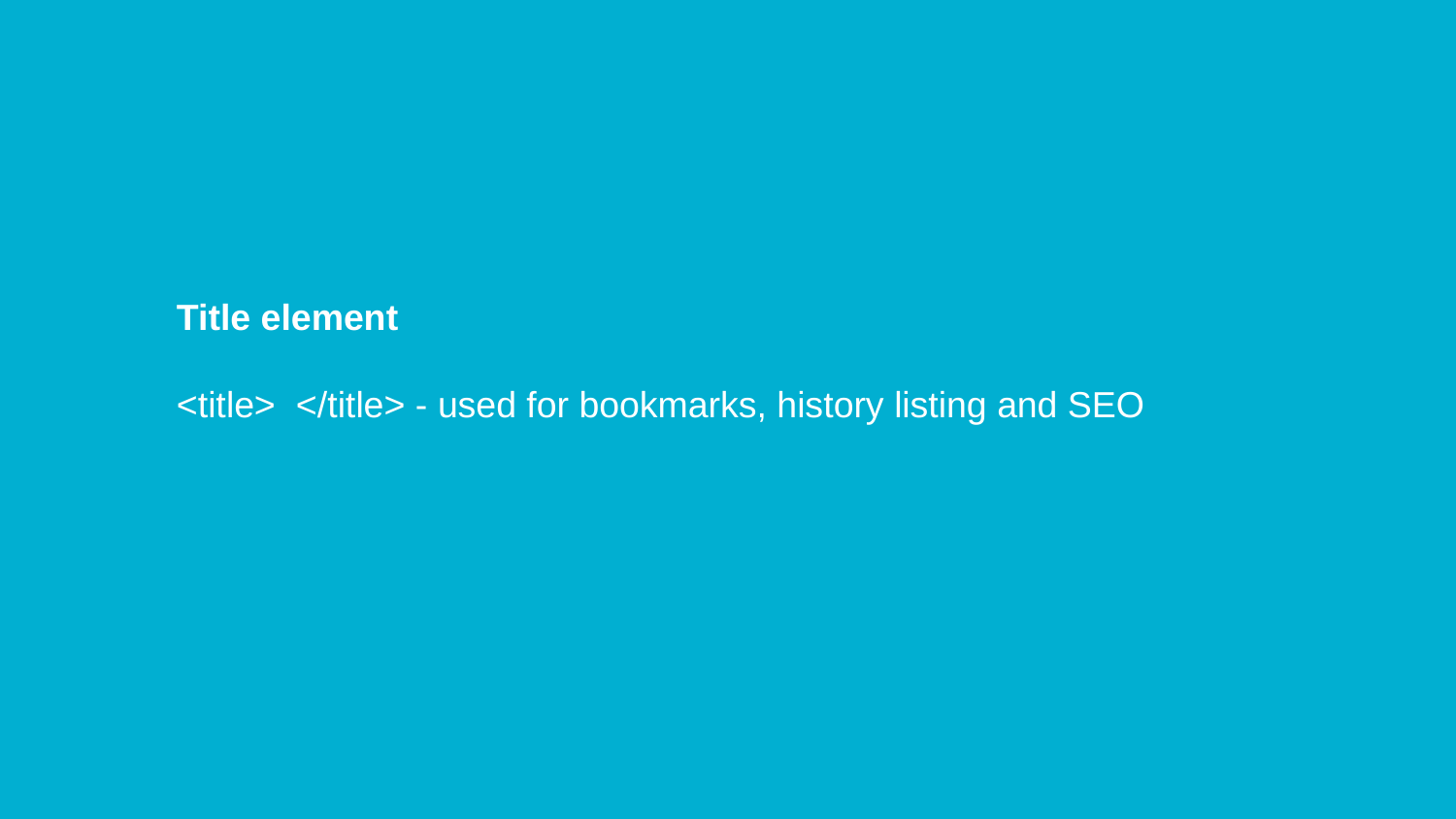

Title element

<title>  </title> - used for bookmarks, history listing and SEO